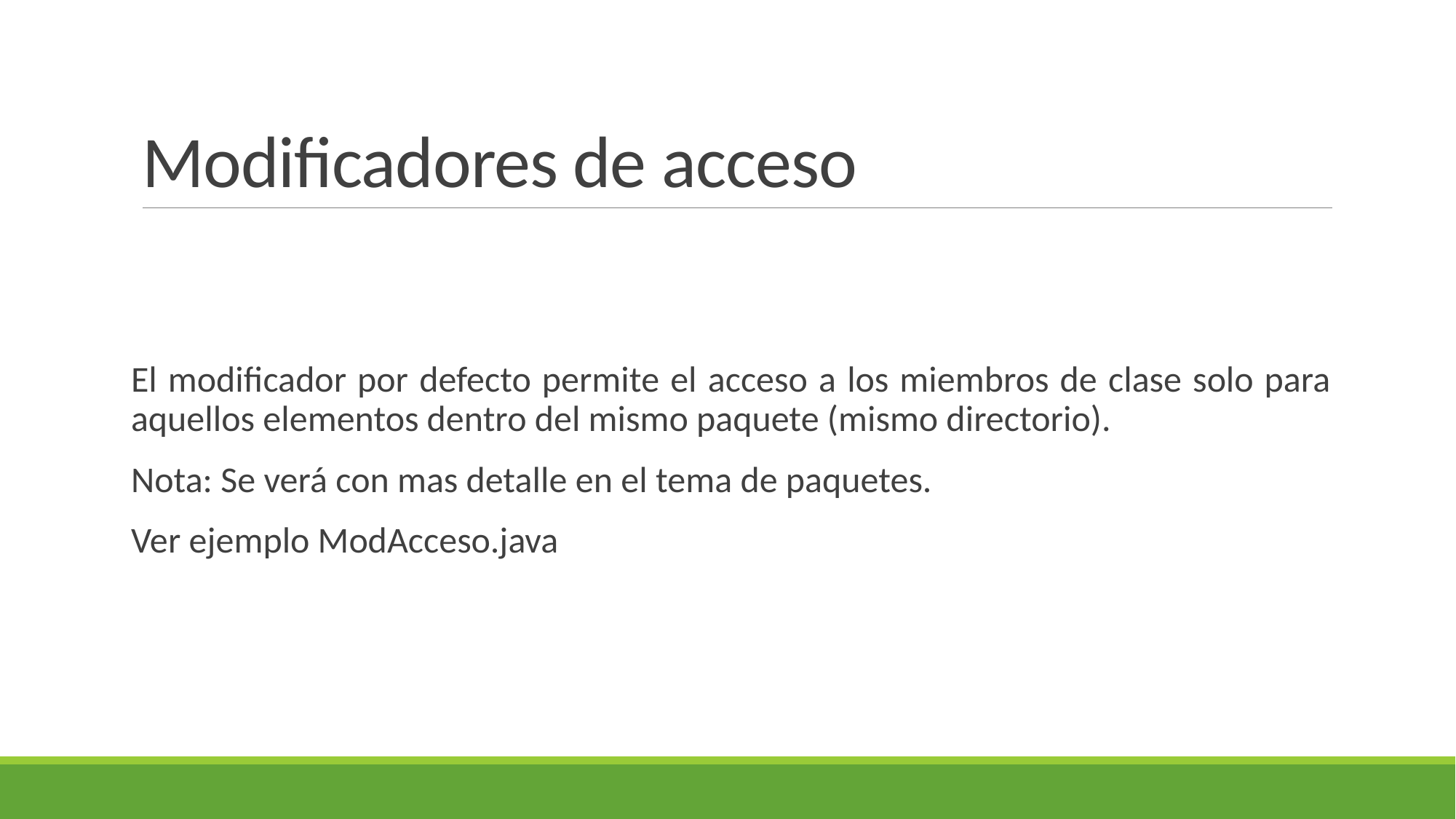

# Modificadores de acceso
El modificador por defecto permite el acceso a los miembros de clase solo para aquellos elementos dentro del mismo paquete (mismo directorio).
Nota: Se verá con mas detalle en el tema de paquetes.
Ver ejemplo ModAcceso.java